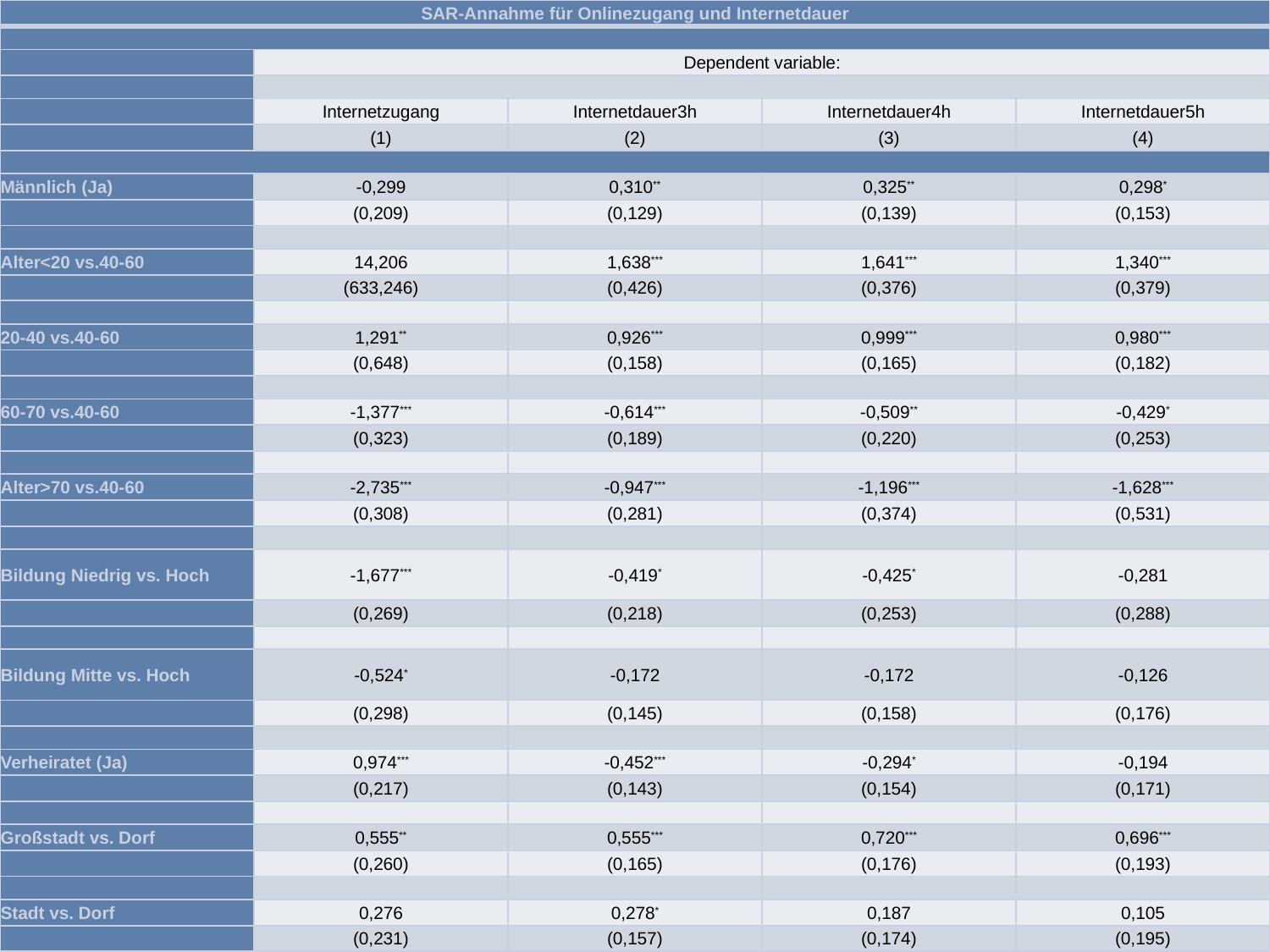

| SAR-Annahme für Onlinezugang und Internetdauer |  |  |  |  |
| --- | --- | --- | --- | --- |
|  |  |  |  |  |
|  | Dependent variable: |  |  |  |
|  |  |  |  |  |
|  | Internetzugang | Internetdauer3h | Internetdauer4h | Internetdauer5h |
|  | (1) | (2) | (3) | (4) |
|  |  |  |  |  |
| Männlich (Ja) | -0,299 | 0,310\*\* | 0,325\*\* | 0,298\* |
|  | (0,209) | (0,129) | (0,139) | (0,153) |
|  |  |  |  |  |
| Alter<20 vs.40-60 | 14,206 | 1,638\*\*\* | 1,641\*\*\* | 1,340\*\*\* |
|  | (633,246) | (0,426) | (0,376) | (0,379) |
|  |  |  |  |  |
| 20-40 vs.40-60 | 1,291\*\* | 0,926\*\*\* | 0,999\*\*\* | 0,980\*\*\* |
|  | (0,648) | (0,158) | (0,165) | (0,182) |
|  |  |  |  |  |
| 60-70 vs.40-60 | -1,377\*\*\* | -0,614\*\*\* | -0,509\*\* | -0,429\* |
|  | (0,323) | (0,189) | (0,220) | (0,253) |
|  |  |  |  |  |
| Alter>70 vs.40-60 | -2,735\*\*\* | -0,947\*\*\* | -1,196\*\*\* | -1,628\*\*\* |
|  | (0,308) | (0,281) | (0,374) | (0,531) |
|  |  |  |  |  |
| Bildung Niedrig vs. Hoch | -1,677\*\*\* | -0,419\* | -0,425\* | -0,281 |
|  | (0,269) | (0,218) | (0,253) | (0,288) |
|  |  |  |  |  |
| Bildung Mitte vs. Hoch | -0,524\* | -0,172 | -0,172 | -0,126 |
|  | (0,298) | (0,145) | (0,158) | (0,176) |
|  |  |  |  |  |
| Verheiratet (Ja) | 0,974\*\*\* | -0,452\*\*\* | -0,294\* | -0,194 |
|  | (0,217) | (0,143) | (0,154) | (0,171) |
|  |  |  |  |  |
| Großstadt vs. Dorf | 0,555\*\* | 0,555\*\*\* | 0,720\*\*\* | 0,696\*\*\* |
|  | (0,260) | (0,165) | (0,176) | (0,193) |
|  |  |  |  |  |
| Stadt vs. Dorf | 0,276 | 0,278\* | 0,187 | 0,105 |
|  | (0,231) | (0,157) | (0,174) | (0,195) |
#